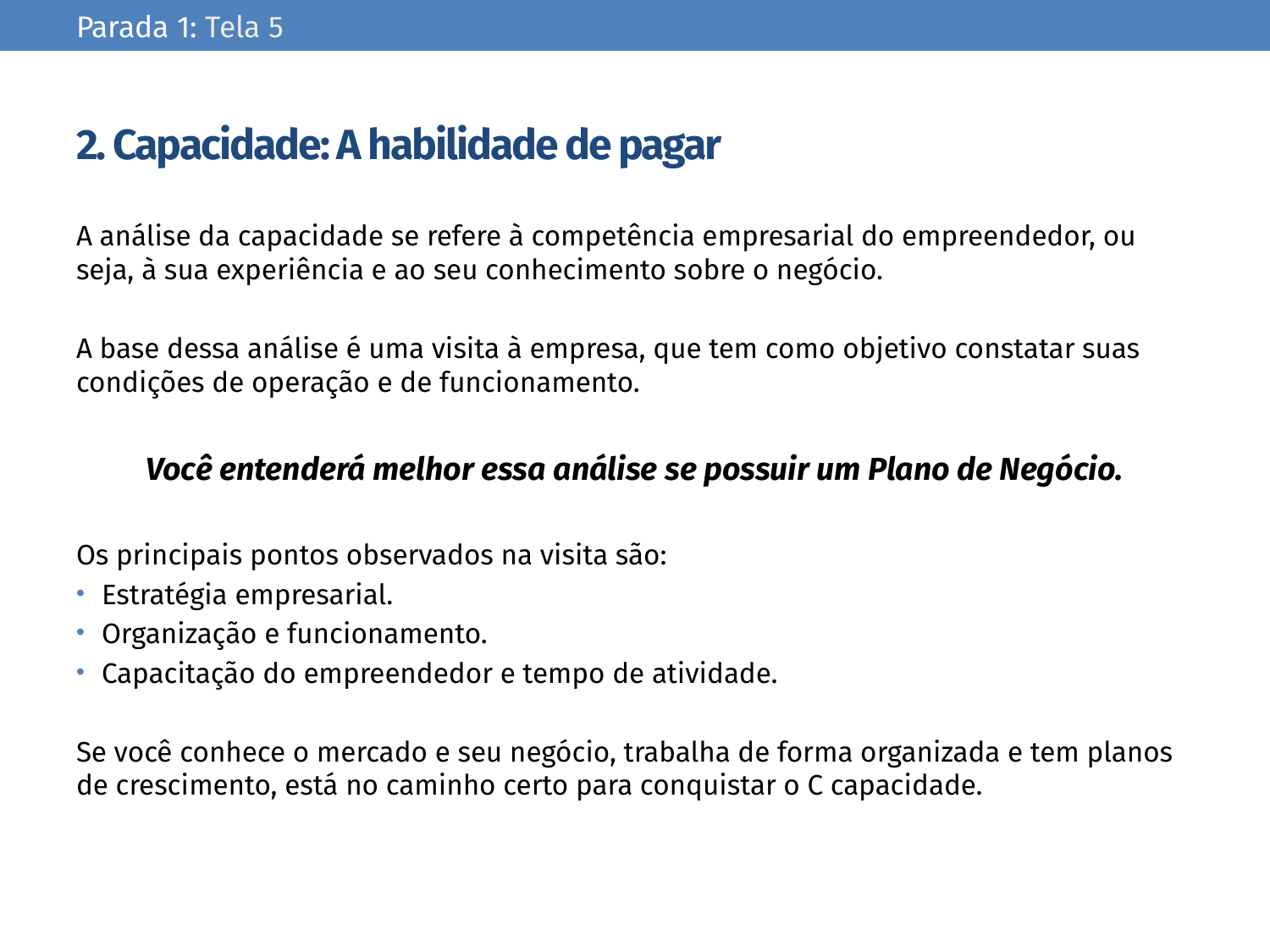

Parada 1: Tela 5
# 2. Capacidade: A habilidade de pagar
A análise da capacidade se refere à competência empresarial do empreendedor, ou seja, à sua experiência e ao seu conhecimento sobre o negócio.

A base dessa análise é uma visita à empresa, que tem como objetivo constatar suas condições de operação e de funcionamento.

Você entenderá melhor essa análise se possuir um Plano de Negócio.

Os principais pontos observados na visita são:
Estratégia empresarial.
Organização e funcionamento.
Capacitação do empreendedor e tempo de atividade.

Se você conhece o mercado e seu negócio, trabalha de forma organizada e tem planos de crescimento, está no caminho certo para conquistar o C capacidade.